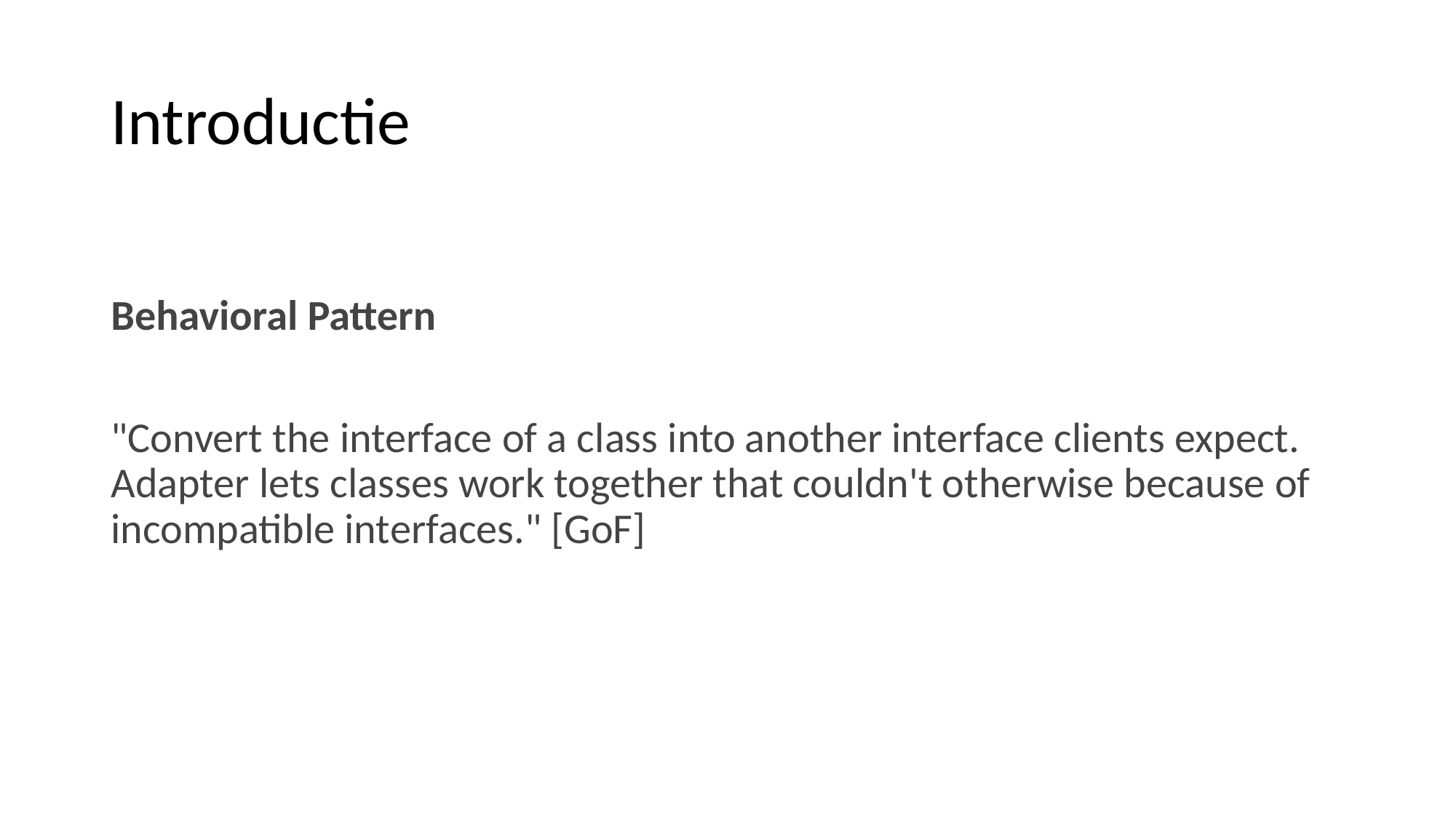

# Introductie

Behavioral Pattern

"Convert the interface of a class into another interface clients expect.   Adapter lets classes work together that couldn't otherwise because of  incompatible interfaces." [GoF]